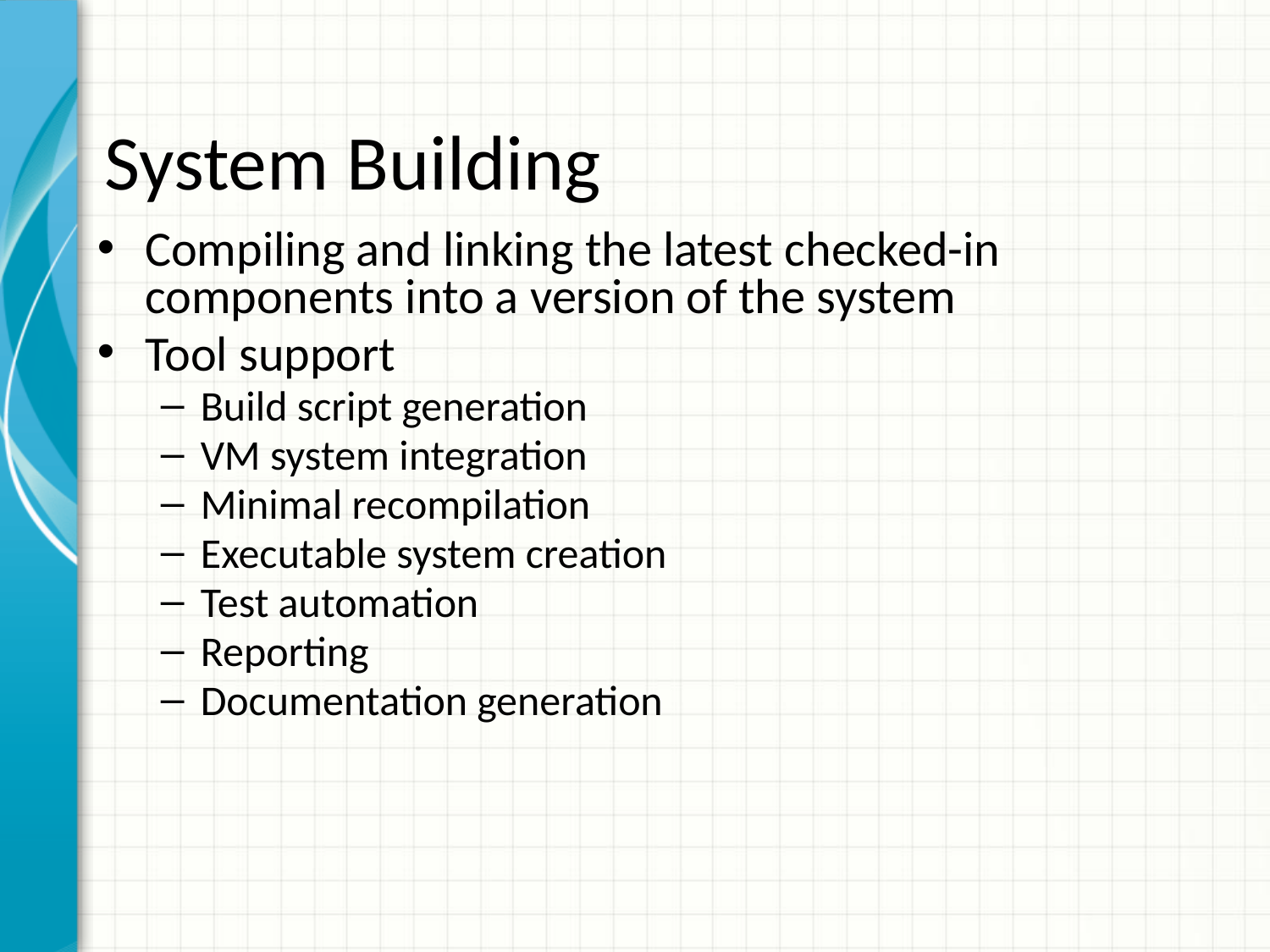

# System Building
Compiling and linking the latest checked-in components into a version of the system
Tool support
Build script generation
VM system integration
Minimal recompilation
Executable system creation
Test automation
Reporting
Documentation generation